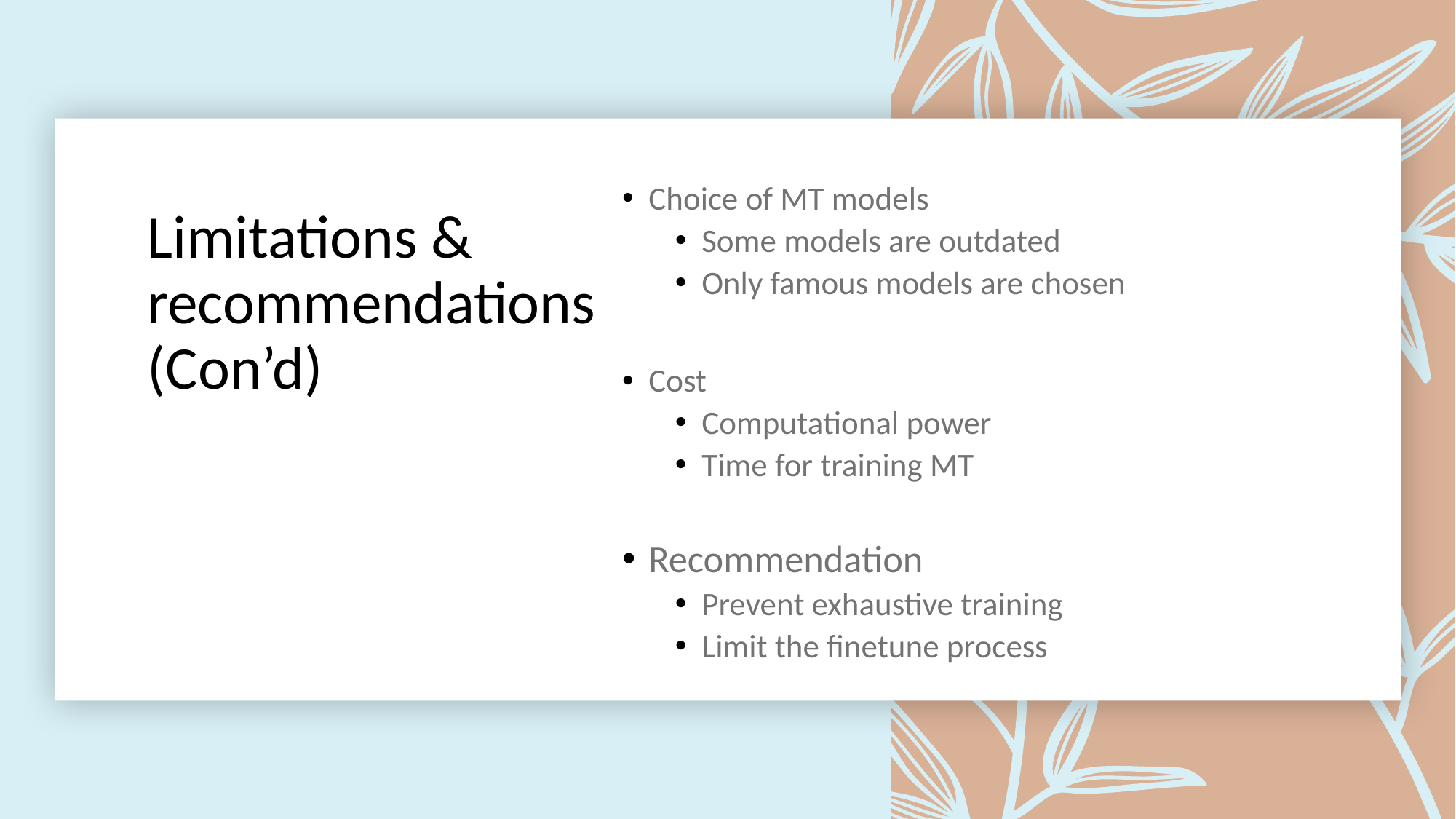

Choice of MT models
Some models are outdated
Only famous models are chosen

Cost
Computational power
Time for training MT

Recommendation
Prevent exhaustive training
Limit the finetune process
# Limitations & recommendations (Con’d)